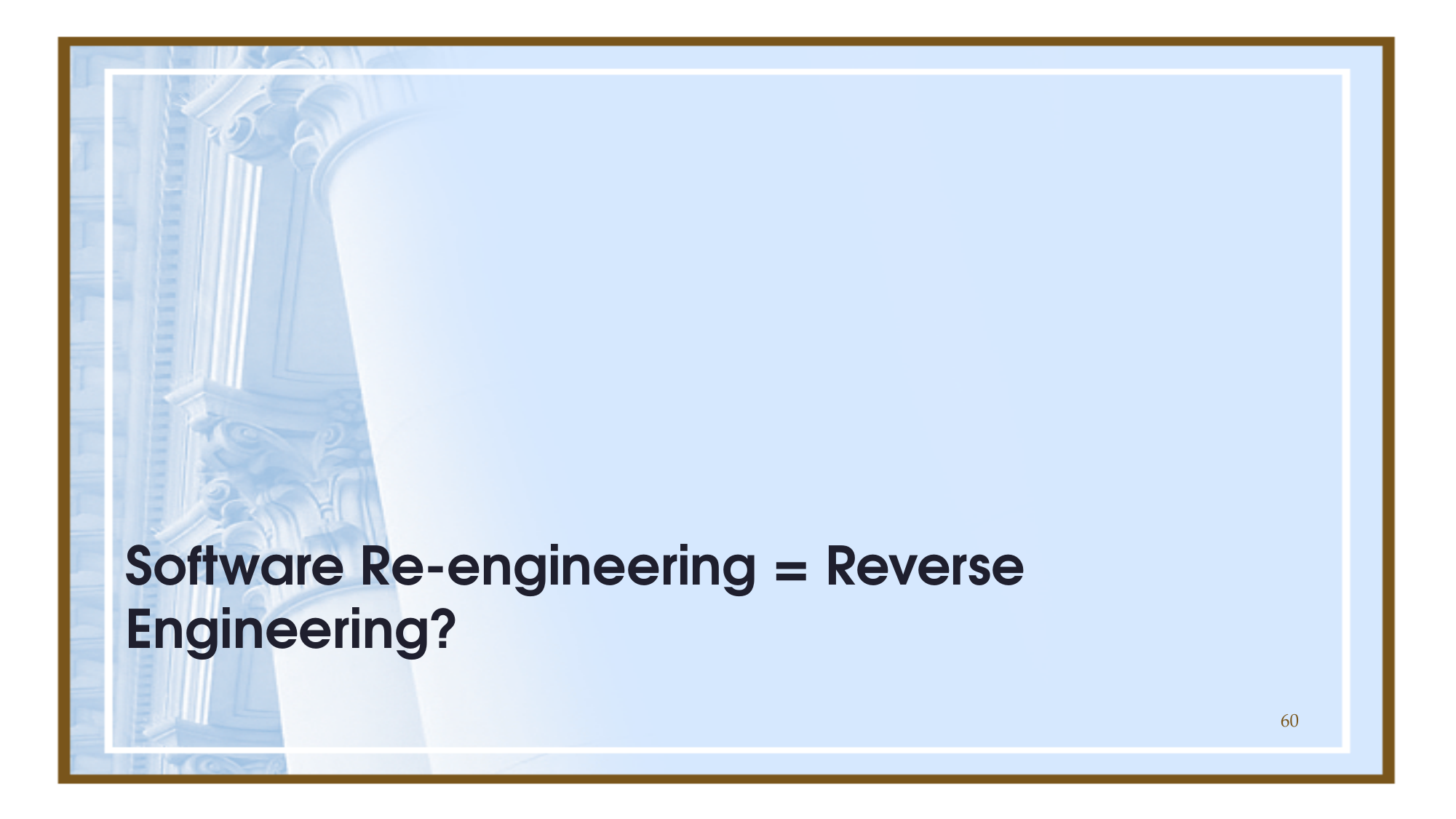

# Software Re-engineering = Reverse Engineering?
60